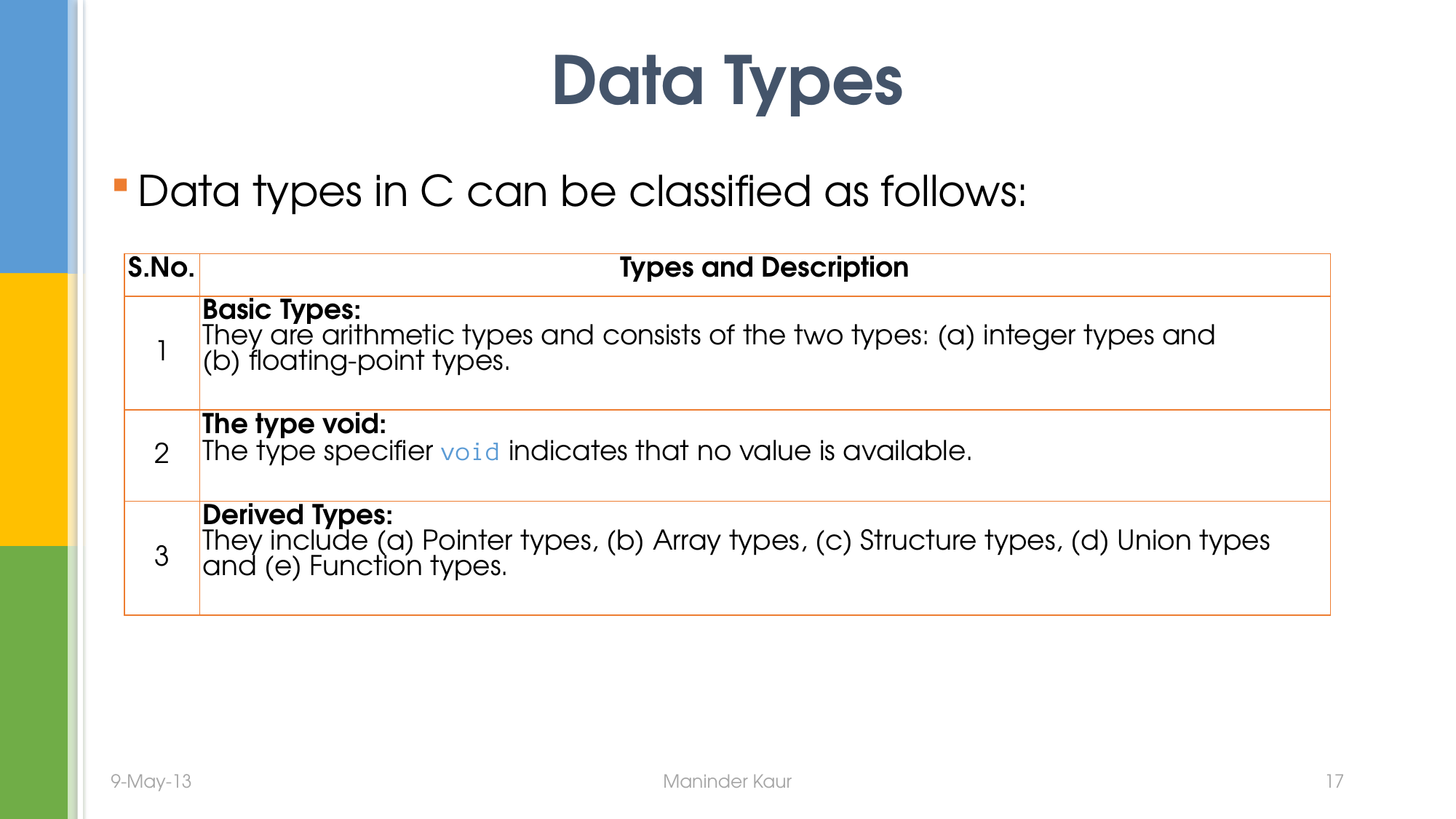

# Data Types
Data types in C can be classified as follows:

| S.No. | Types and Description |
| --- | --- |
| 1 | Basic Types: They are arithmetic types and consists of the two types: (a) integer types and (b) floating-point types. |
| 2 | The type void: The type specifier void indicates that no value is available. |
| 3 | Derived Types: They include (a) Pointer types, (b) Array types, (c) Structure types, (d) Union types and (e) Function types. |
9-May-13
Maninder Kaur
17